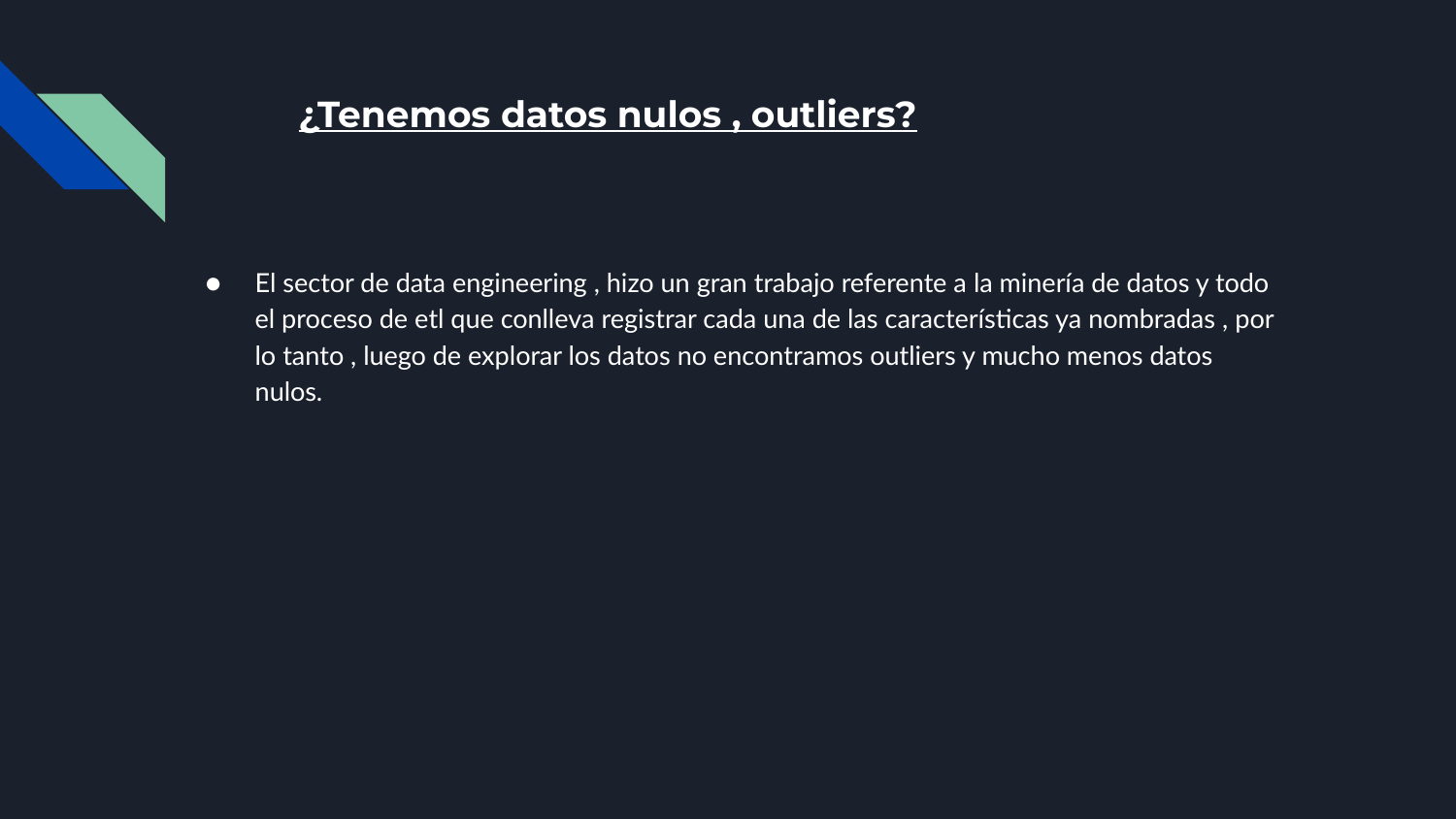

# ¿Tenemos datos nulos , outliers?
El sector de data engineering , hizo un gran trabajo referente a la minería de datos y todo el proceso de etl que conlleva registrar cada una de las características ya nombradas , por lo tanto , luego de explorar los datos no encontramos outliers y mucho menos datos nulos.